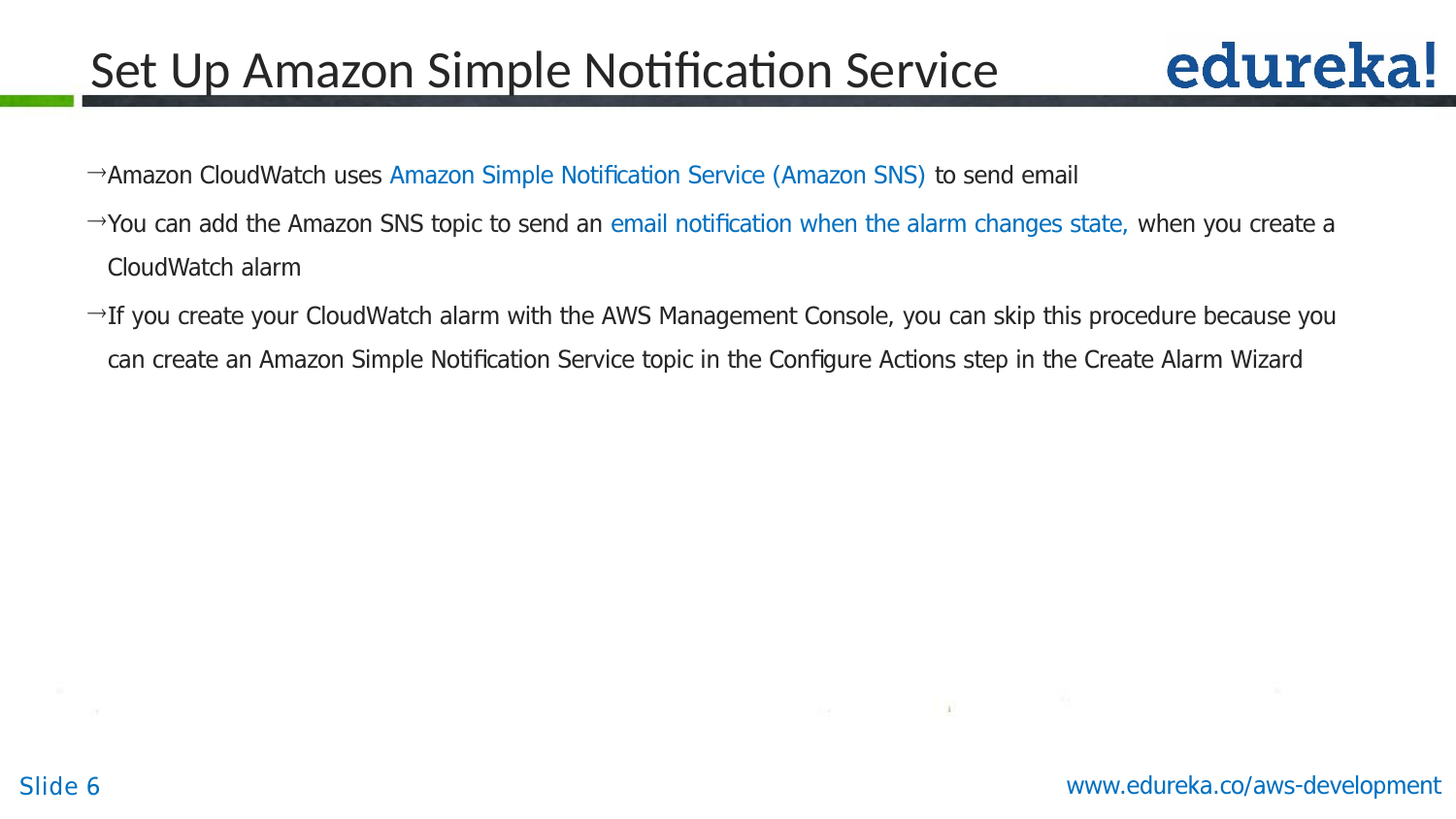

# Set Up Amazon Simple Notification Service
Amazon CloudWatch uses Amazon Simple Notification Service (Amazon SNS) to send email
You can add the Amazon SNS topic to send an email notification when the alarm changes state, when you create a CloudWatch alarm
If you create your CloudWatch alarm with the AWS Management Console, you can skip this procedure because you can create an Amazon Simple Notification Service topic in the Configure Actions step in the Create Alarm Wizard